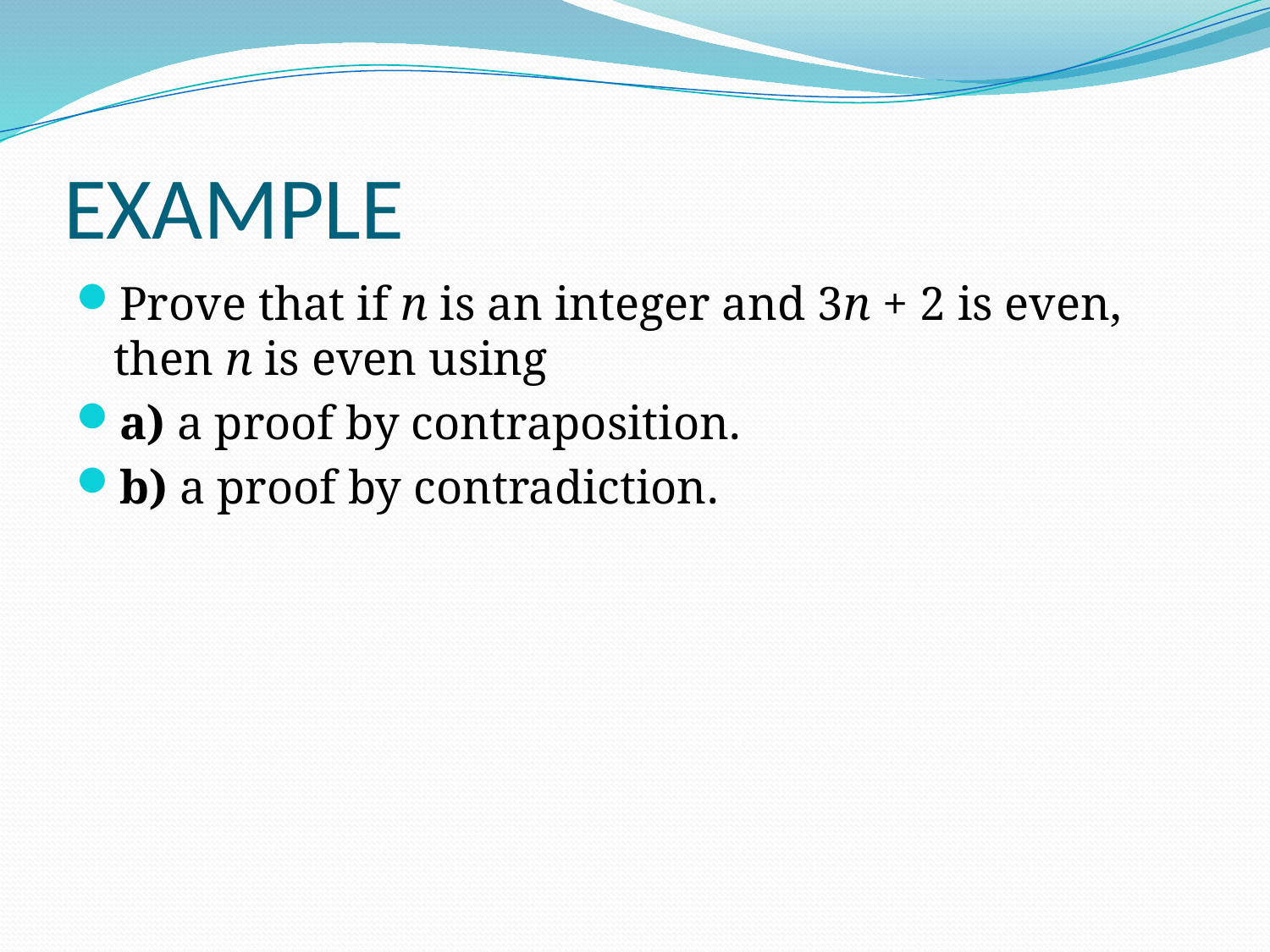

# EXAMPLE
Prove that if n is an integer and 3n + 2 is even, then n is even using
a) a proof by contraposition.
b) a proof by contradiction.